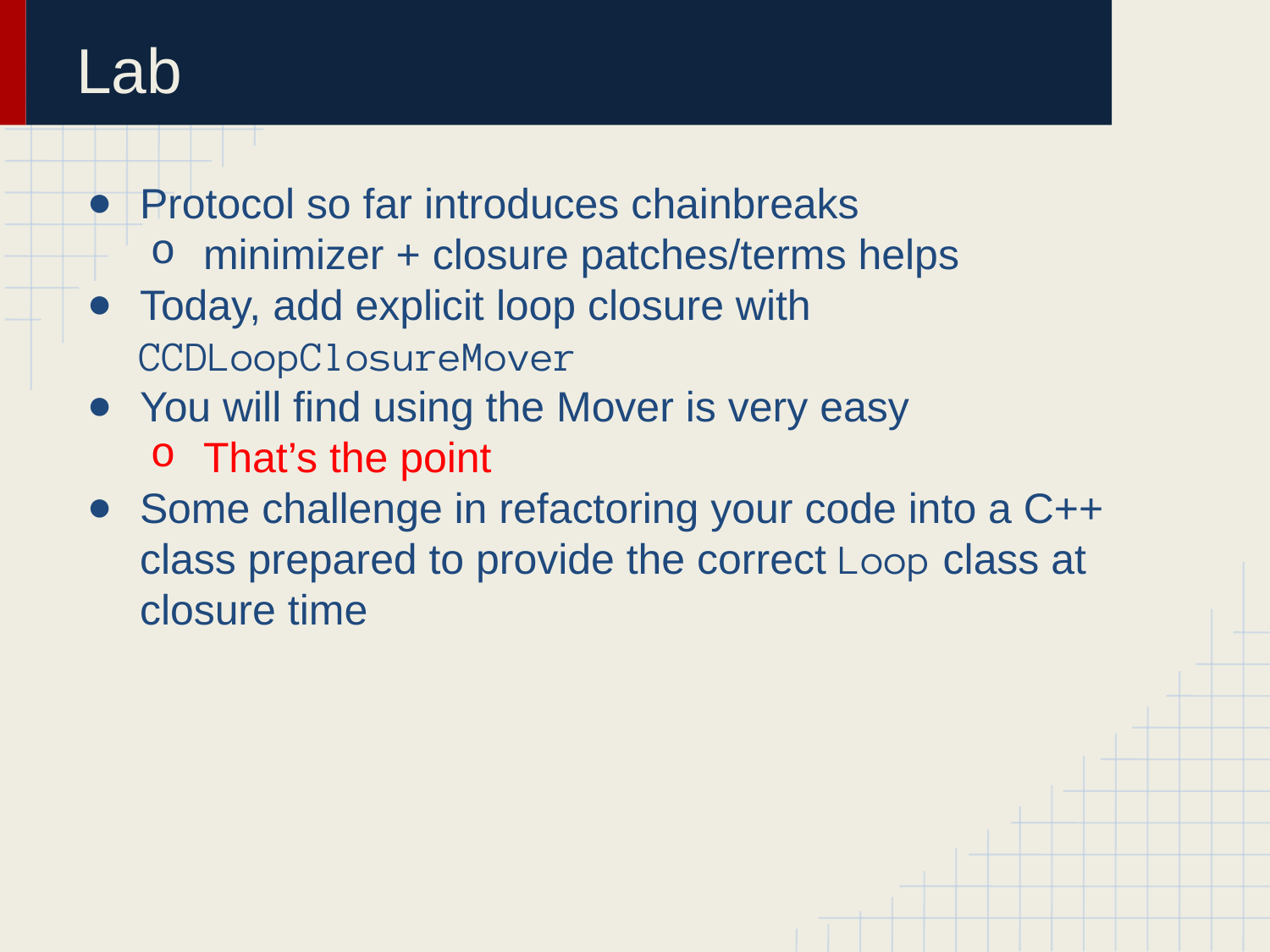

# Lab
Protocol so far introduces chainbreaks
minimizer + closure patches/terms helps
Today, add explicit loop closure with CCDLoopClosureMover
You will find using the Mover is very easy
That’s the point
Some challenge in refactoring your code into a C++ class prepared to provide the correct Loop class at closure time